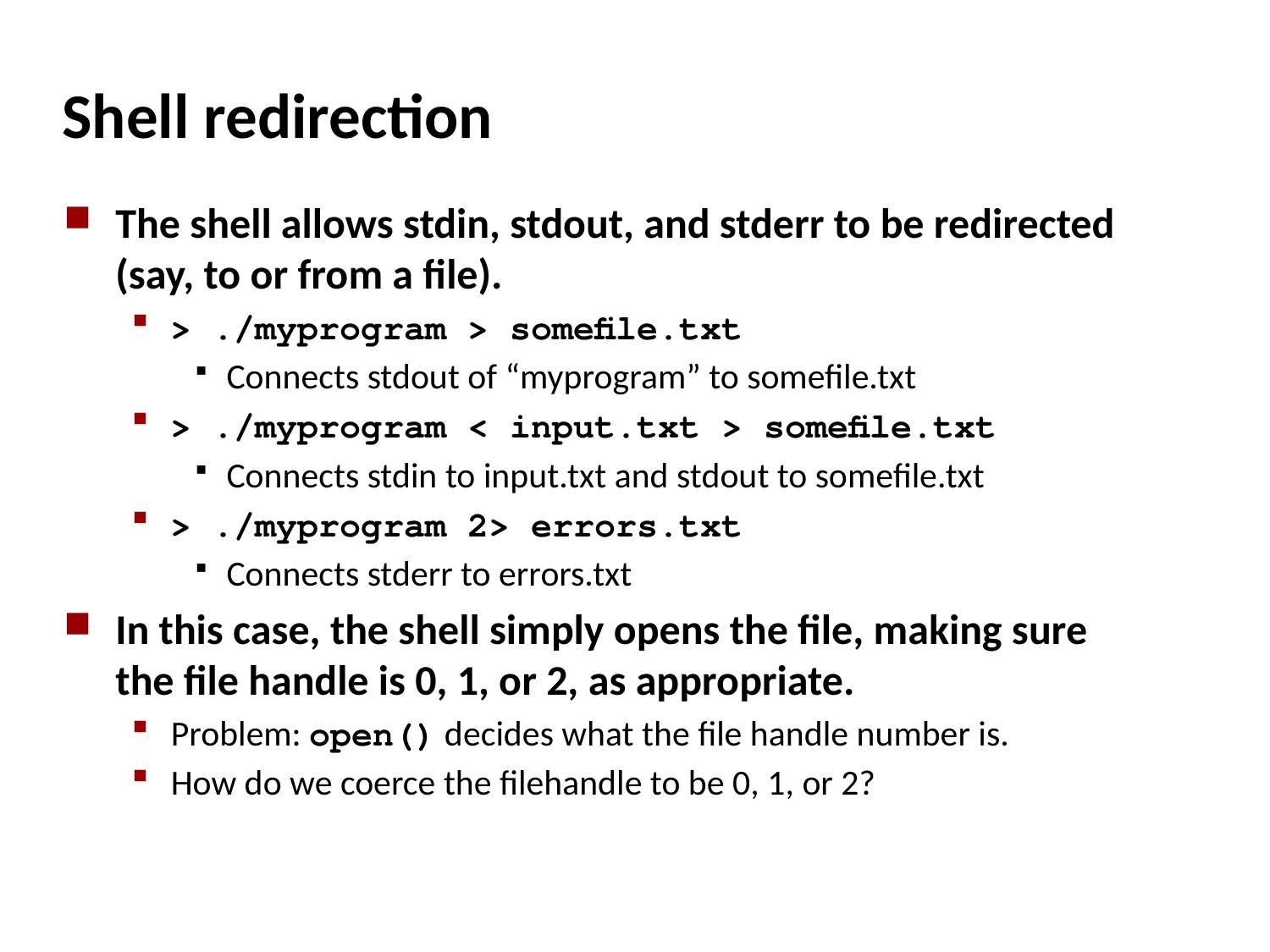

# Shell redirection
The shell allows stdin, stdout, and stderr to be redirected (say, to or from a file).
> ./myprogram > somefile.txt
Connects stdout of “myprogram” to somefile.txt
> ./myprogram < input.txt > somefile.txt
Connects stdin to input.txt and stdout to somefile.txt
> ./myprogram 2> errors.txt
Connects stderr to errors.txt
In this case, the shell simply opens the file, making sure the file handle is 0, 1, or 2, as appropriate.
Problem: open() decides what the file handle number is.
How do we coerce the filehandle to be 0, 1, or 2?